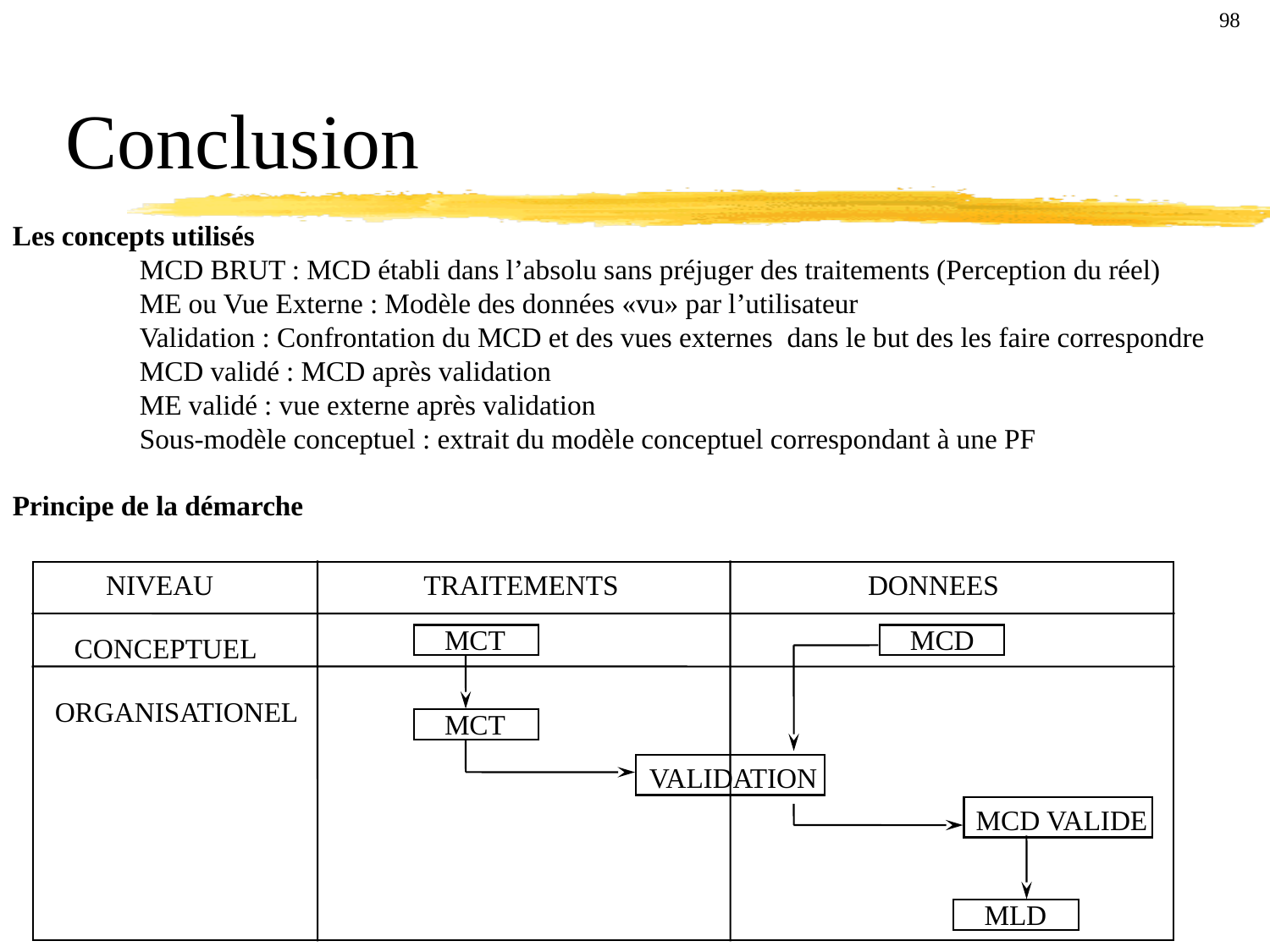

98
Conclusion
Les concepts utilisés
	MCD BRUT : MCD établi dans l’absolu sans préjuger des traitements (Perception du réel)
	ME ou Vue Externe : Modèle des données «vu» par l’utilisateur
	Validation : Confrontation du MCD et des vues externes  dans le but des les faire correspondre
	MCD validé : MCD après validation
	ME validé : vue externe après validation
	Sous-modèle conceptuel : extrait du modèle conceptuel correspondant à une PF

Principe de la démarche
NIVEAU
TRAITEMENTS
DONNEES

MCT
MCD
CONCEPTUEL

ORGANISATIONEL
MCT

VALIDATION

MCD VALIDE

MLD